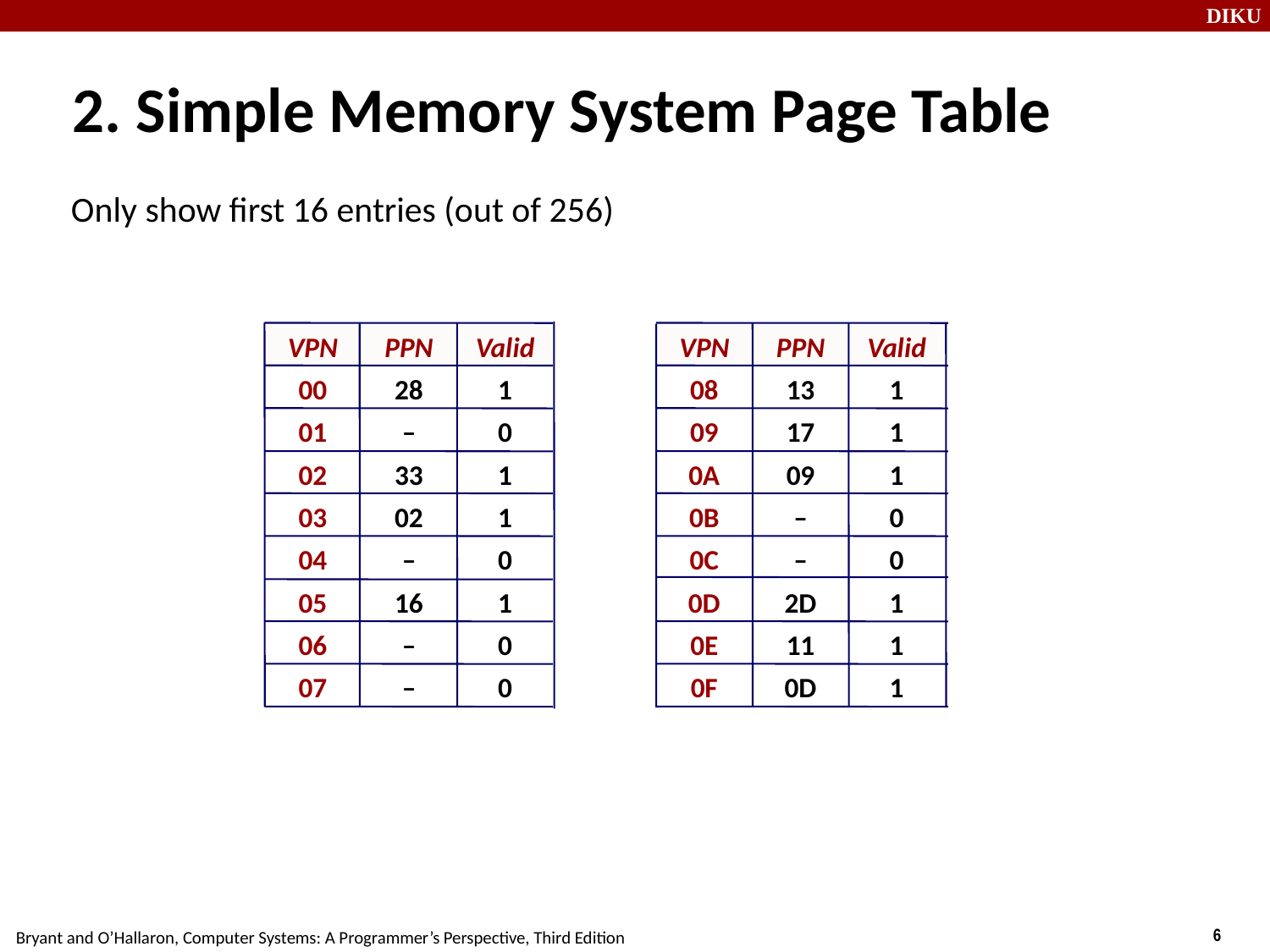

2. Simple Memory System Page Table
Only show first 16 entries (out of 256)

VPN

PPN
Valid

VPN

PPN

Valid

00
28
1
08

13
1

01
–
0
09
17
1
02
33
1
0A
09
1

03
02
1
0B
–
0

04
–
0
0C

–
0

05
16
1
0D
2D
1

06
–
0
0E

11
1

07
–
0
0F

0D
1